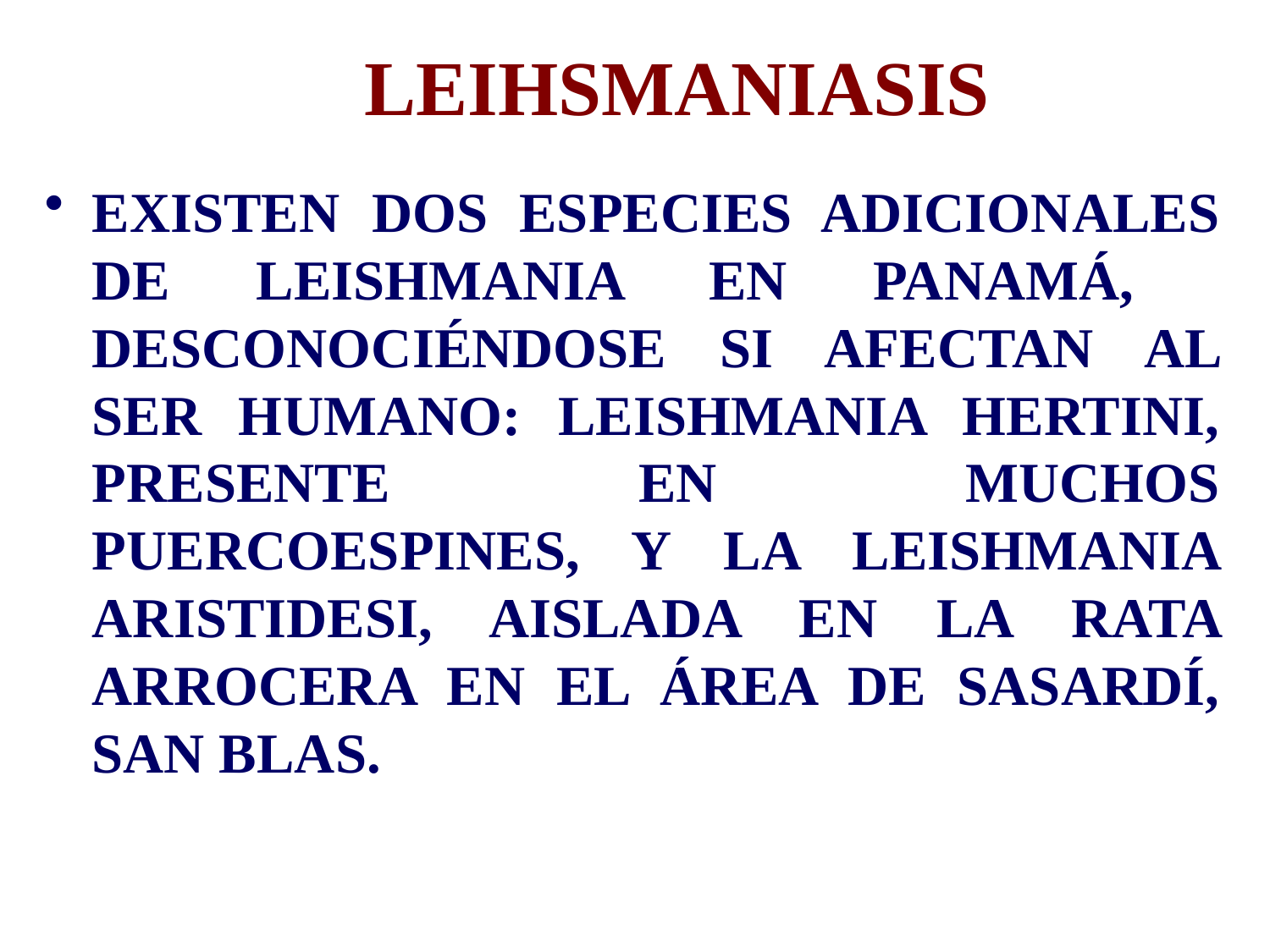

# LEIHSMANIASIS
EXISTEN DOS ESPECIES ADICIONALES DE LEISHMANIA EN PANAMÁ,  DESCONOCIÉNDOSE SI AFECTAN AL SER HUMANO: LEISHMANIA HERTINI, PRESENTE EN MUCHOS PUERCOESPINES, Y LA LEISHMANIA ARISTIDESI, AISLADA EN LA RATA ARROCERA EN EL ÁREA DE SASARDÍ, SAN BLAS.